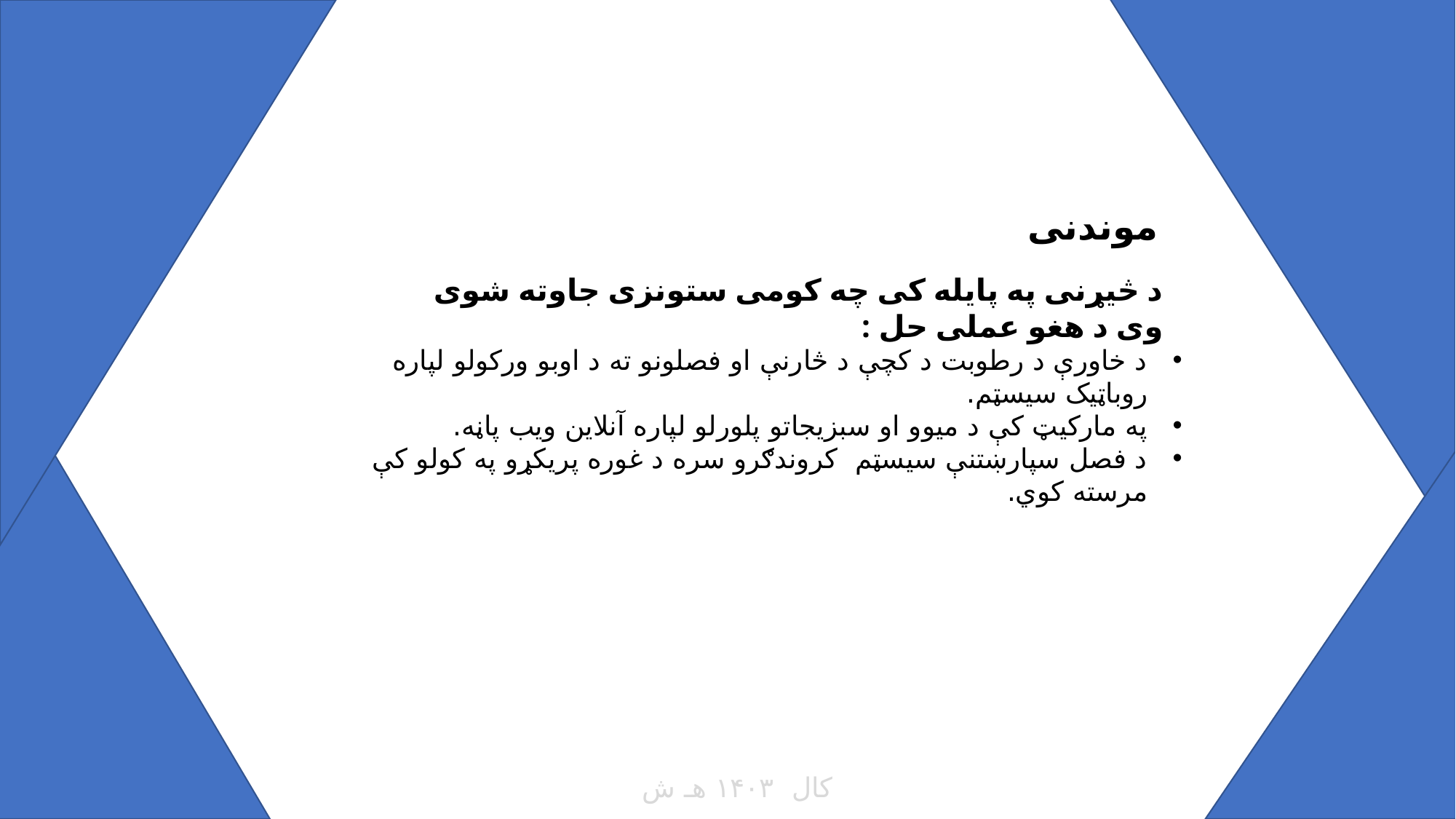

موندنی
د څیړنی په پایله کی چه کومی ستونزی جاوته شوی وی د هغو عملی حل :
د خاورې د رطوبت د کچې د څارنې او فصلونو ته د اوبو ورکولو لپاره روباټیک سیسټم.
په مارکیټ کې د میوو او سبزیجاتو پلورلو لپاره آنلاین ویب پاڼه.
د فصل سپارښتنې سیسټم  کروندګرو سره د غوره پریکړو په کولو کې مرسته کوي.

کال  ۱۴۰۳ هـ ش